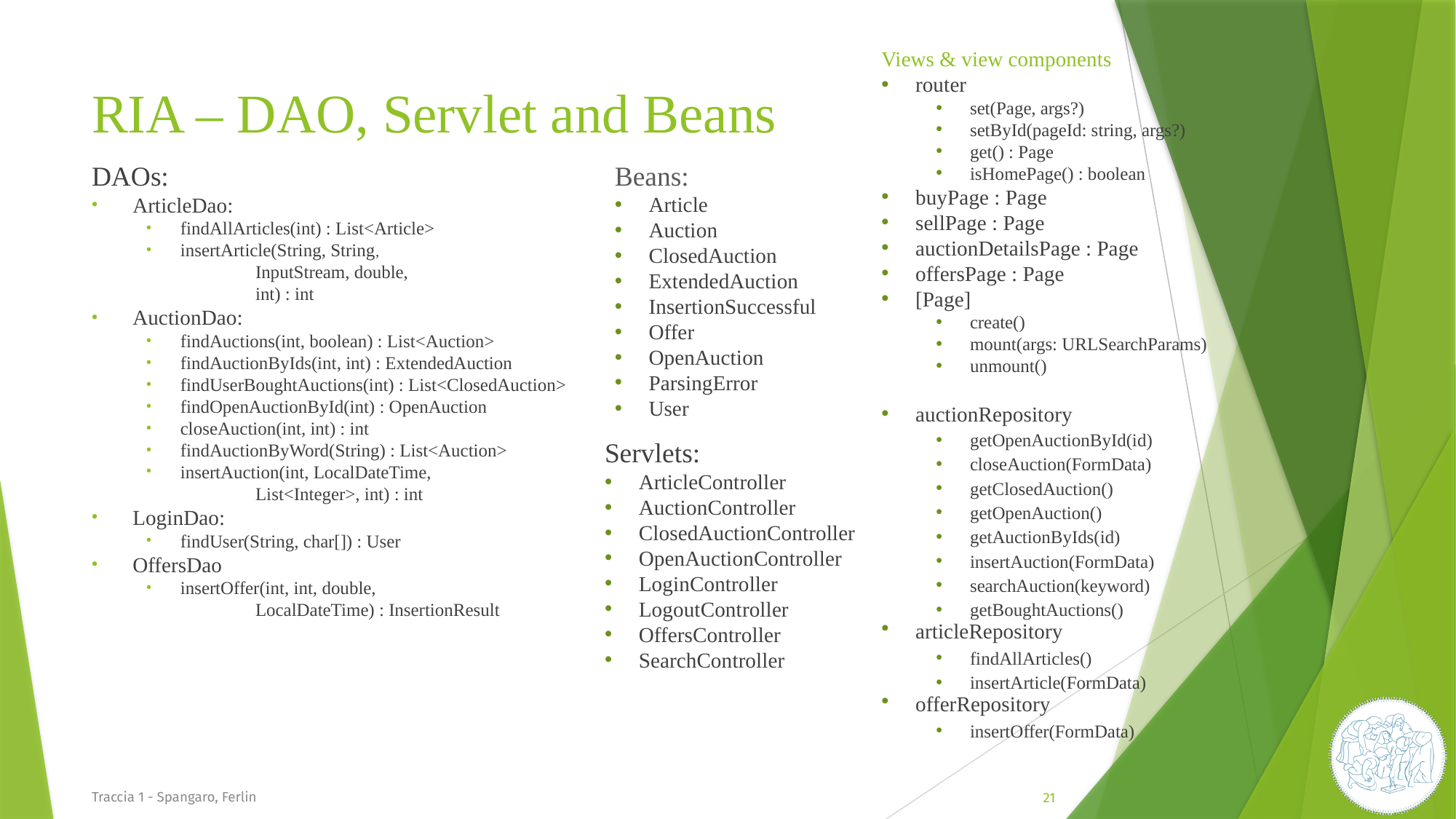

Views & view components
router
set(Page, args?)
setById(pageId: string, args?)
get() : Page
isHomePage() : boolean
buyPage : Page
sellPage : Page
auctionDetailsPage : Page
offersPage : Page
[Page]
create()
mount(args: URLSearchParams)
unmount()

auctionRepository
getOpenAuctionById(id)
closeAuction(FormData)
getClosedAuction()
getOpenAuction()
getAuctionByIds(id)
insertAuction(FormData)
searchAuction(keyword)
getBoughtAuctions()
articleRepository
findAllArticles()
insertArticle(FormData)
offerRepository
insertOffer(FormData)

# RIA – DAO, Servlet and Beans
DAOs:
ArticleDao:
findAllArticles(int) : List<Article>
insertArticle(String, String,
InputStream, double,
int) : int
AuctionDao:
findAuctions(int, boolean) : List<Auction>
findAuctionByIds(int, int) : ExtendedAuction
findUserBoughtAuctions(int) : List<ClosedAuction>
findOpenAuctionById(int) : OpenAuction
closeAuction(int, int) : int
findAuctionByWord(String) : List<Auction>
insertAuction(int, LocalDateTime,
List<Integer>, int) : int
LoginDao:
findUser(String, char[]) : User
OffersDao
insertOffer(int, int, double,
LocalDateTime) : InsertionResult
Beans:
Article
Auction
ClosedAuction
ExtendedAuction
InsertionSuccessful
Offer
OpenAuction
ParsingError
User
Servlets:
ArticleController
AuctionController
ClosedAuctionController
OpenAuctionController
LoginController
LogoutController
OffersController
SearchController

Traccia 1 - Spangaro, Ferlin
21